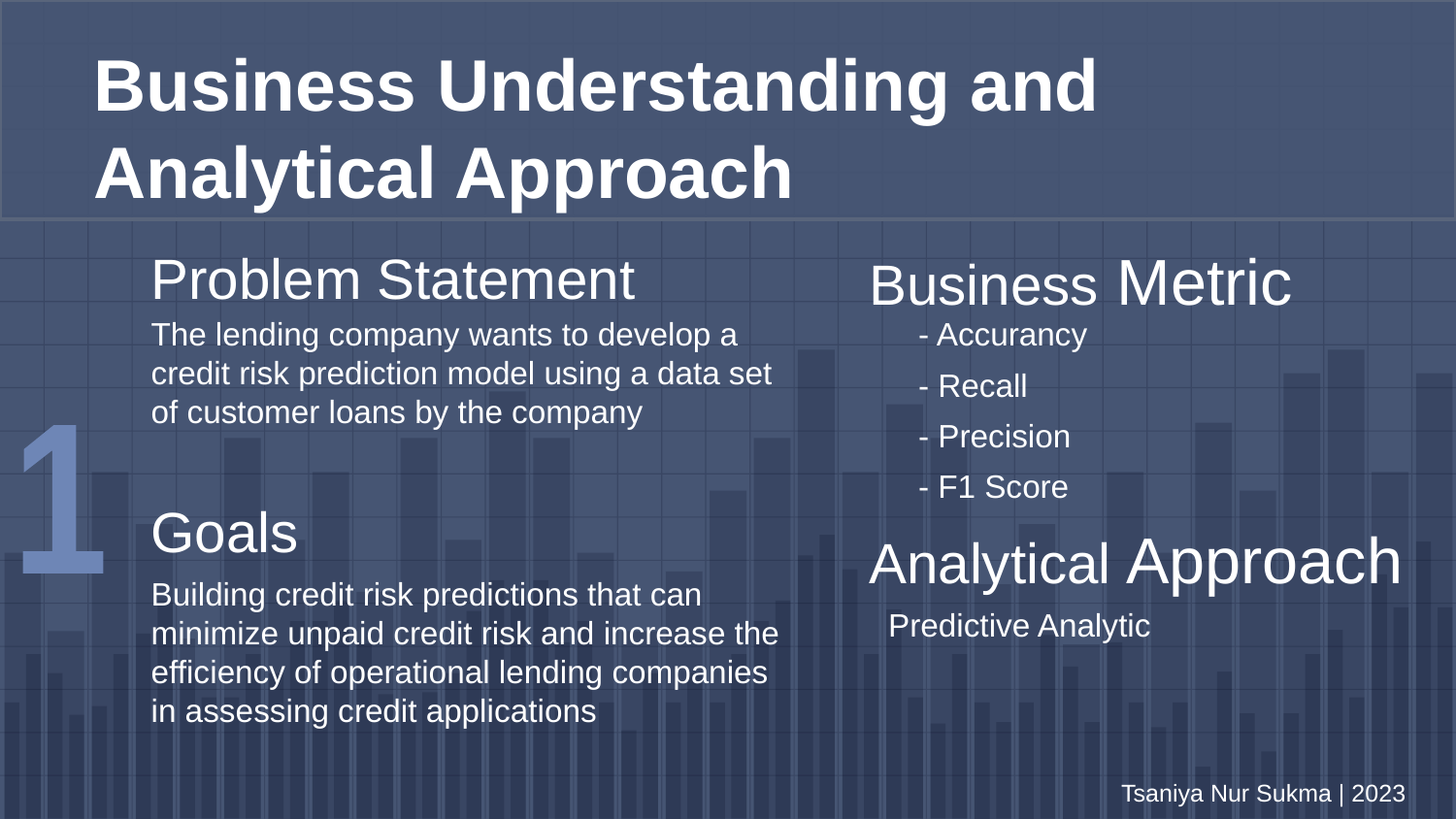

Business Understanding and Analytical Approach
Business Metric
Problem Statement
The lending company wants to develop a credit risk prediction model using a data set of customer loans by the company
- Accurancy
- Recall
- Precision
- F1 Score
1
Goals
Analytical Approach
Building credit risk predictions that can minimize unpaid credit risk and increase the efficiency of operational lending companies in assessing credit applications
Predictive Analytic
Tsaniya Nur Sukma | 2023